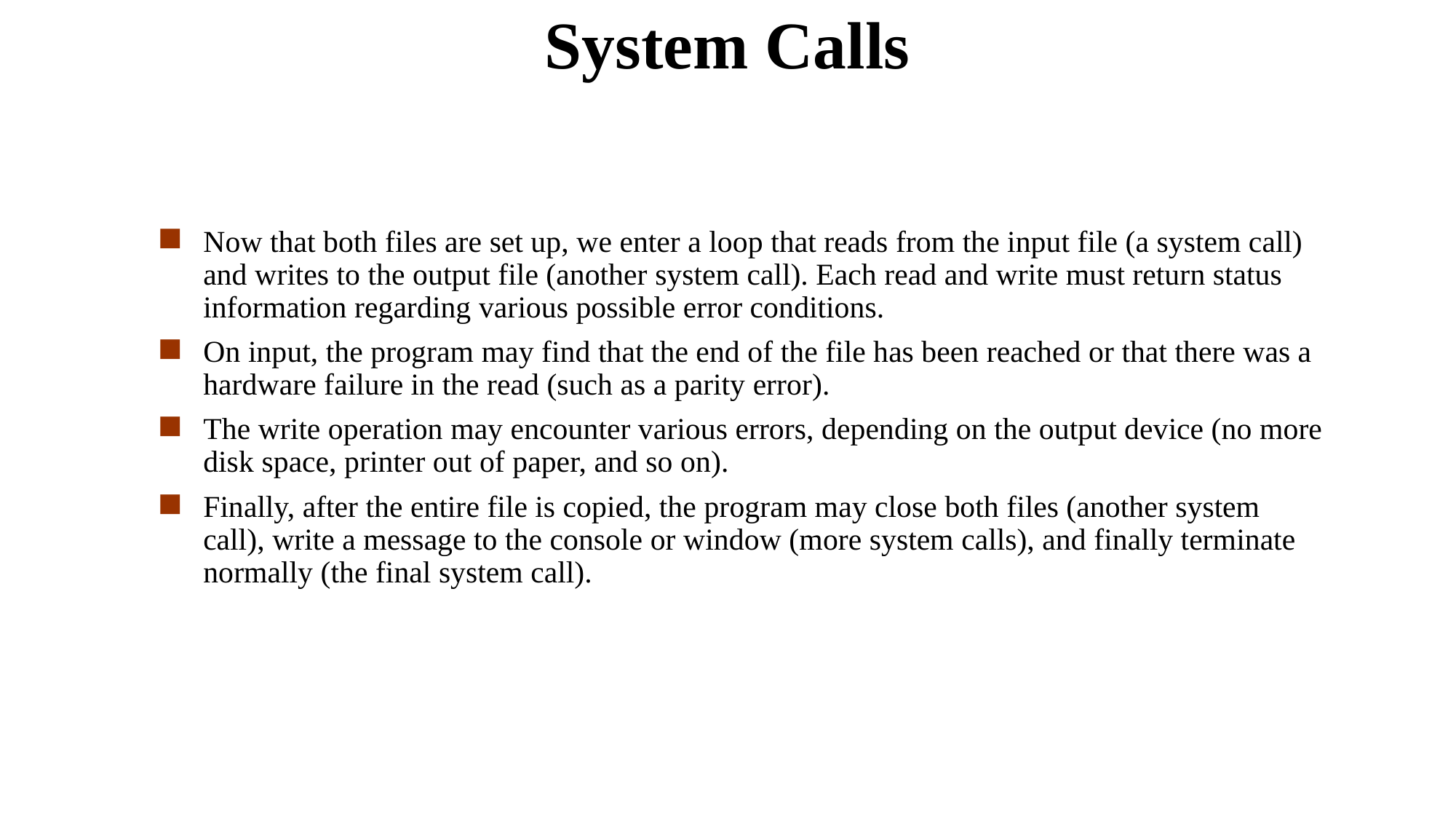

System Calls
Now that both files are set up, we enter a loop that reads from the input file (a system call) and writes to the output file (another system call). Each read and write must return status information regarding various possible error conditions.
On input, the program may find that the end of the file has been reached or that there was a hardware failure in the read (such as a parity error).
The write operation may encounter various errors, depending on the output device (no more disk space, printer out of paper, and so on).
Finally, after the entire file is copied, the program may close both files (another system call), write a message to the console or window (more system calls), and finally terminate normally (the final system call).